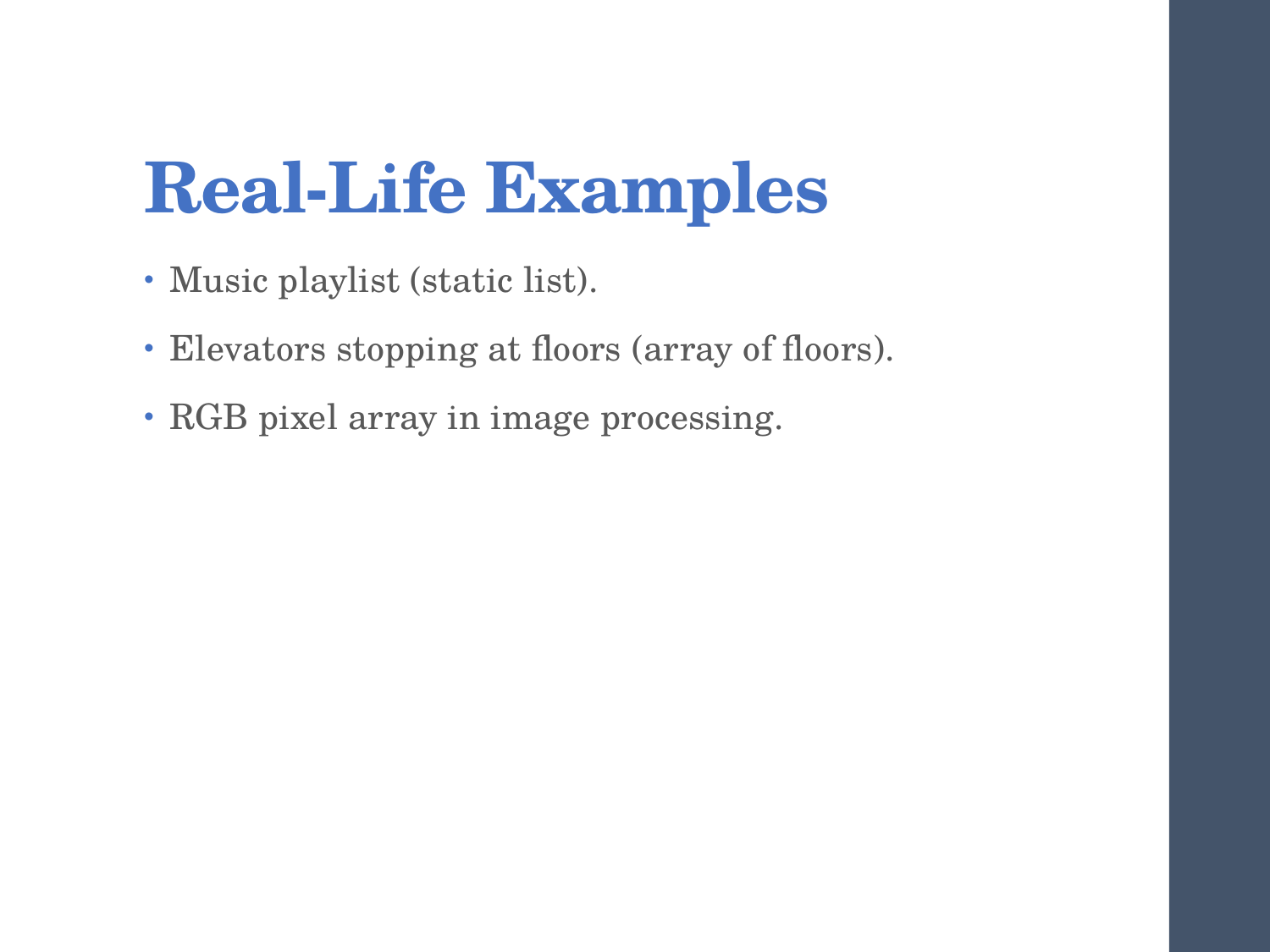

# Real-Life Examples
Music playlist (static list).
Elevators stopping at floors (array of floors).
RGB pixel array in image processing.